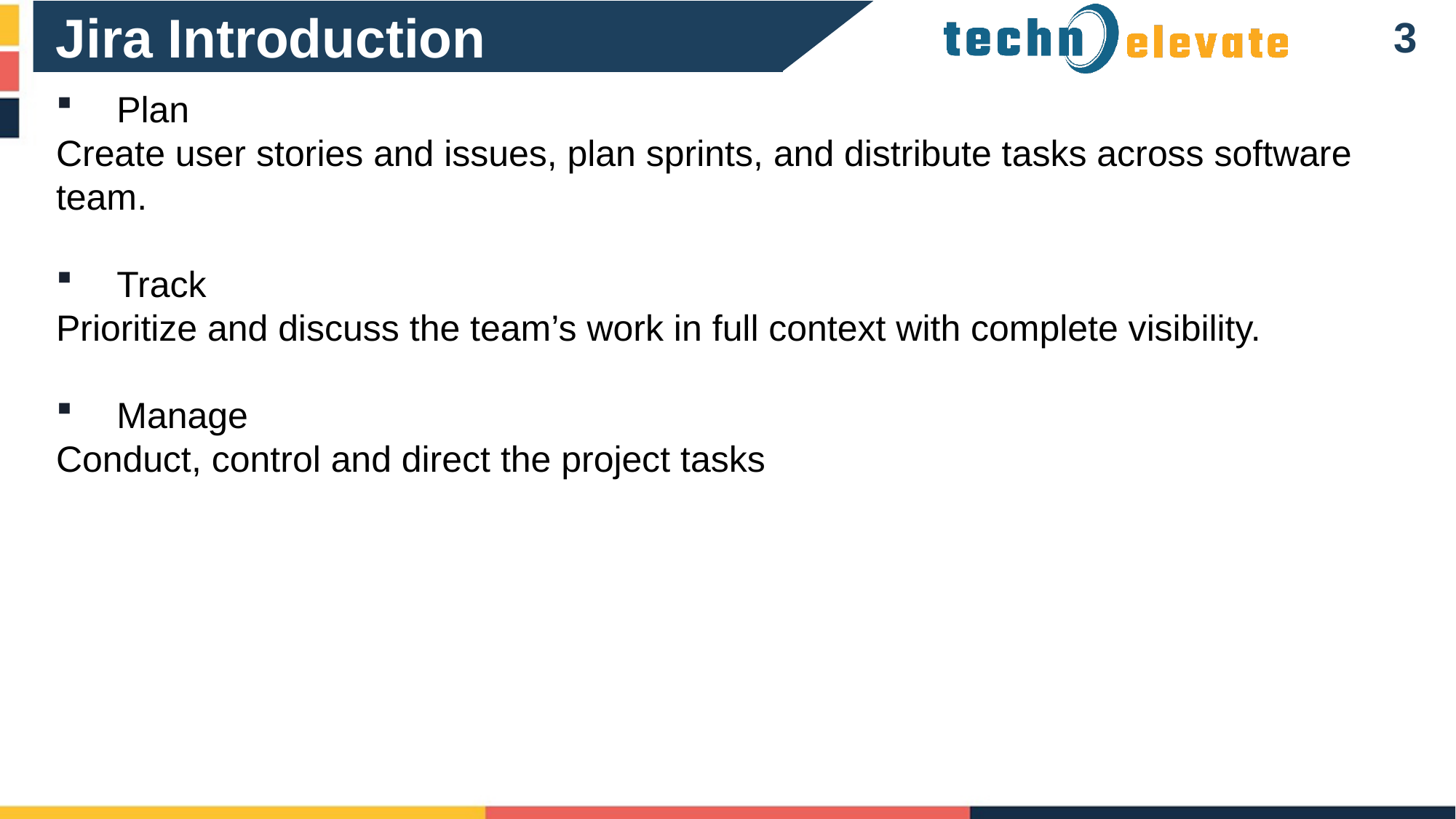

Jira Introduction
3
Plan
Create user stories and issues, plan sprints, and distribute tasks across software team.

Track
Prioritize and discuss the team’s work in full context with complete visibility.

Manage
Conduct, control and direct the project tasks